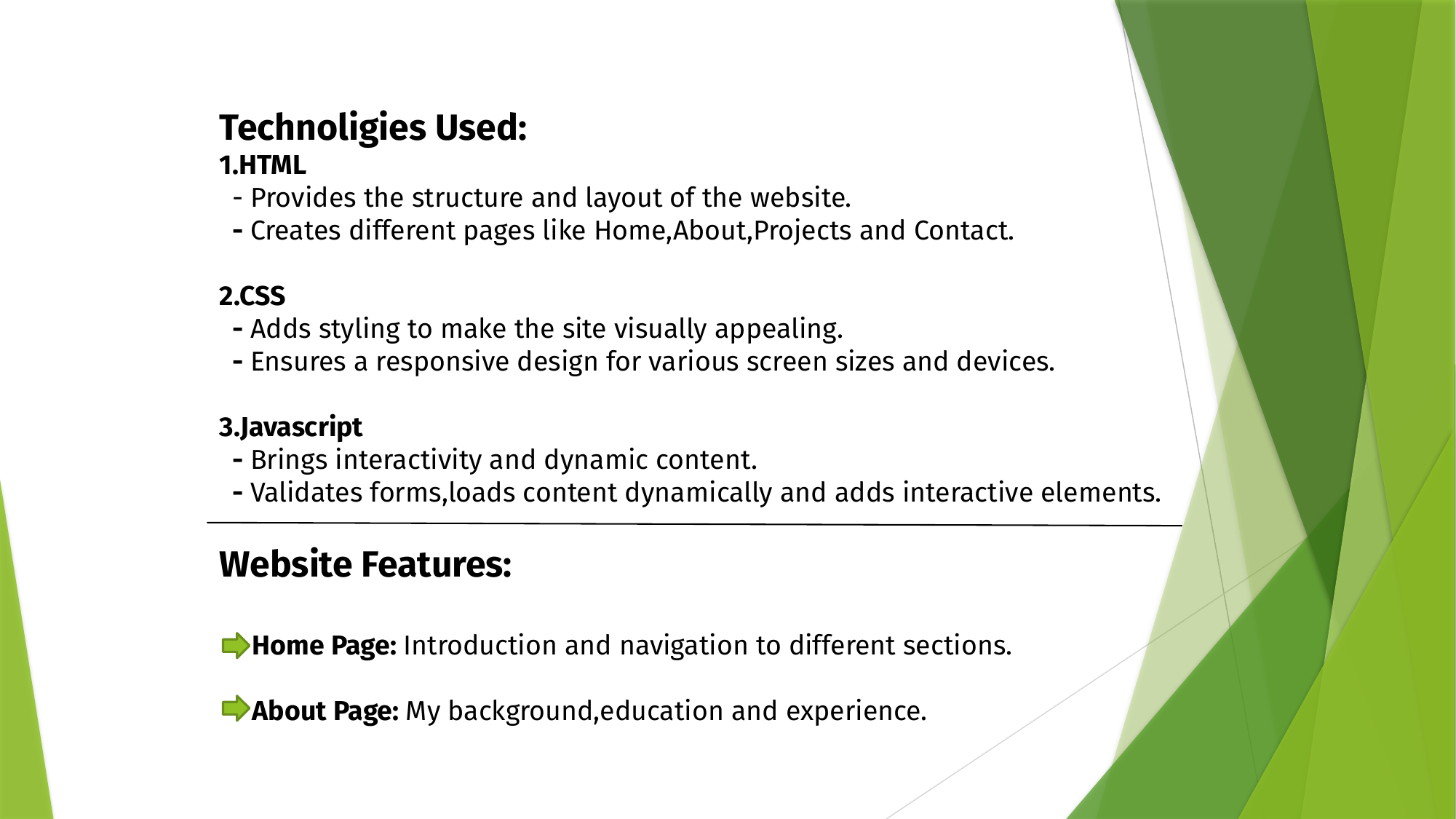

Technoligies Used:
1.HTML
  - Provides the structure and layout of the website.
  - Creates different pages like Home,About,Projects and Contact.

2.CSS
  - Adds styling to make the site visually appealing.
  - Ensures a responsive design for various screen sizes and devices.

3.Javascript
  - Brings interactivity and dynamic content.
  - Validates forms,loads content dynamically and adds interactive elements.

Website Features:

     Home Page: Introduction and navigation to different sections.

     About Page: My background,education and experience.